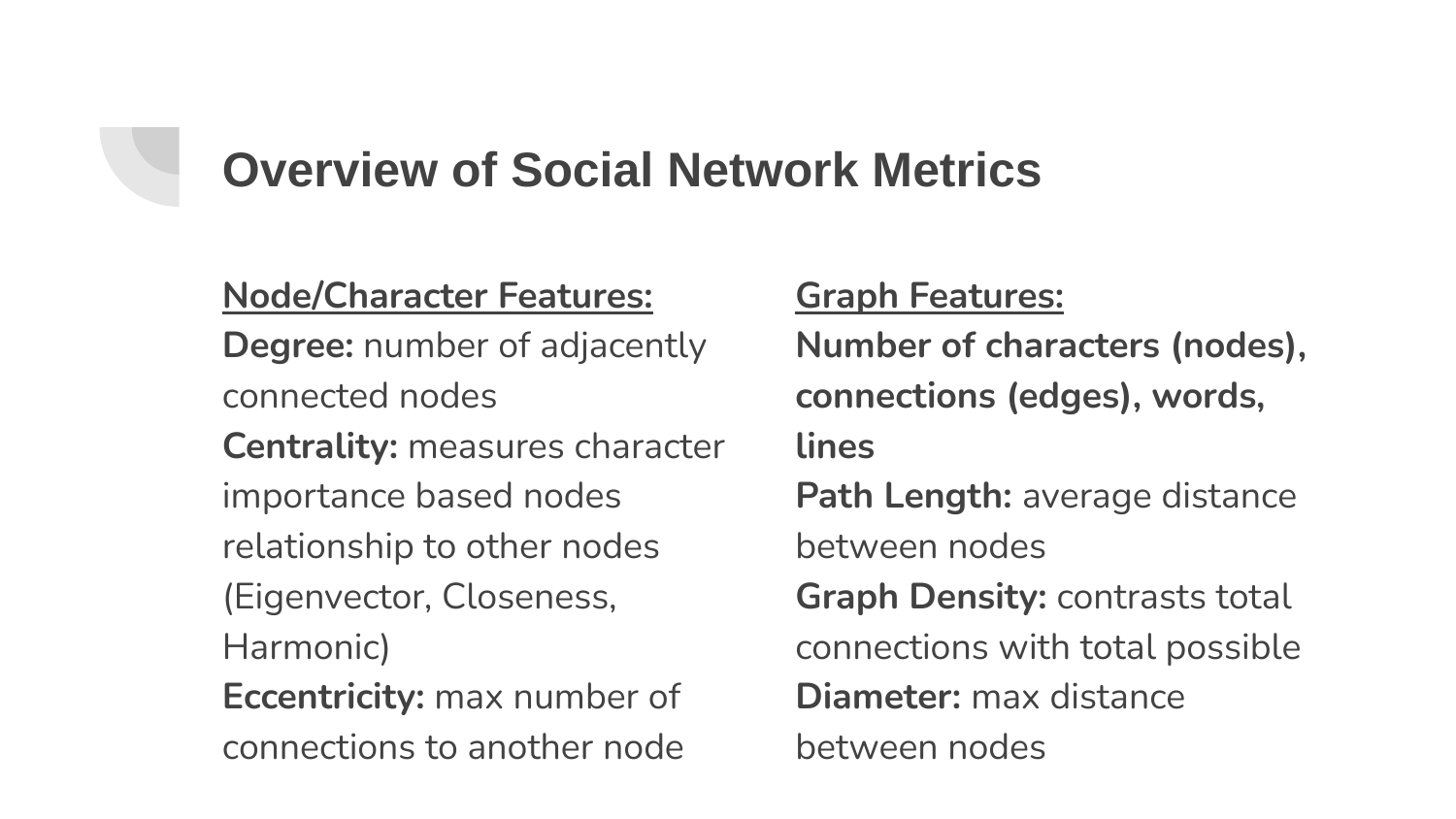

# Overview of Social Network Metrics
Node/Character Features:
Degree: number of adjacently connected nodes
Centrality: measures character importance based nodes relationship to other nodes (Eigenvector, Closeness, Harmonic)
Eccentricity: max number of connections to another node

Graph Features:
Number of characters (nodes), connections (edges), words, lines
Path Length: average distance between nodes
Graph Density: contrasts total connections with total possible
Diameter: max distance between nodes